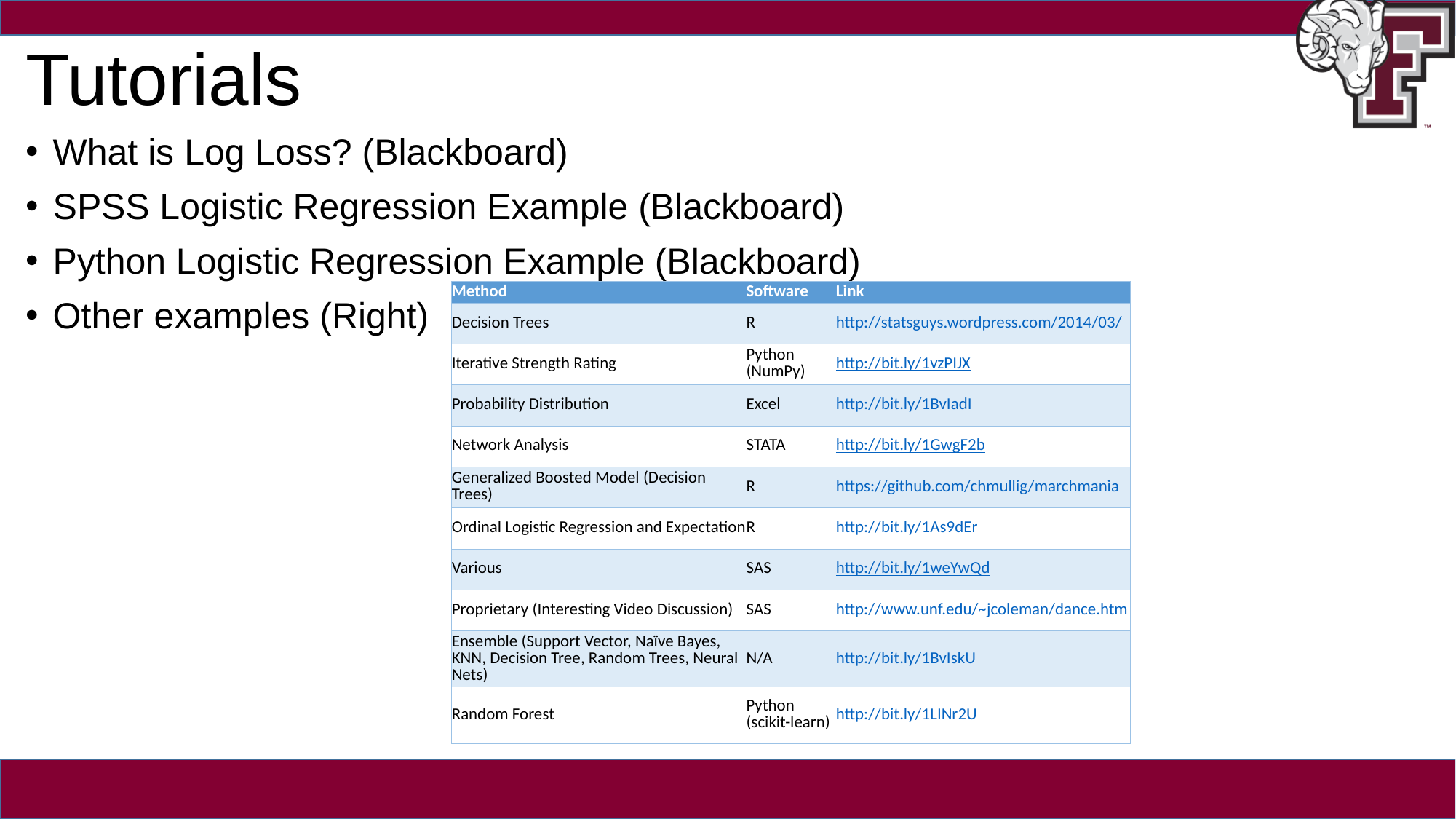

# Tutorials
What is Log Loss? (Blackboard)
SPSS Logistic Regression Example (Blackboard)
Python Logistic Regression Example (Blackboard)
Other examples (Right)
| Method | Software | Link |
| --- | --- | --- |
| Decision Trees | R | http://statsguys.wordpress.com/2014/03/ |
| Iterative Strength Rating | Python (NumPy) | http://bit.ly/1vzPIJX |
| Probability Distribution | Excel | http://bit.ly/1BvIadI |
| Network Analysis | STATA | http://bit.ly/1GwgF2b |
| Generalized Boosted Model (Decision Trees) | R | https://github.com/chmullig/marchmania |
| Ordinal Logistic Regression and Expectation | R | http://bit.ly/1As9dEr |
| Various | SAS | http://bit.ly/1weYwQd |
| Proprietary (Interesting Video Discussion) | SAS | http://www.unf.edu/~jcoleman/dance.htm |
| Ensemble (Support Vector, Naïve Bayes, KNN, Decision Tree, Random Trees, Neural Nets) | N/A | http://bit.ly/1BvIskU |
| Random Forest | Python (scikit-learn) | http://bit.ly/1LINr2U |